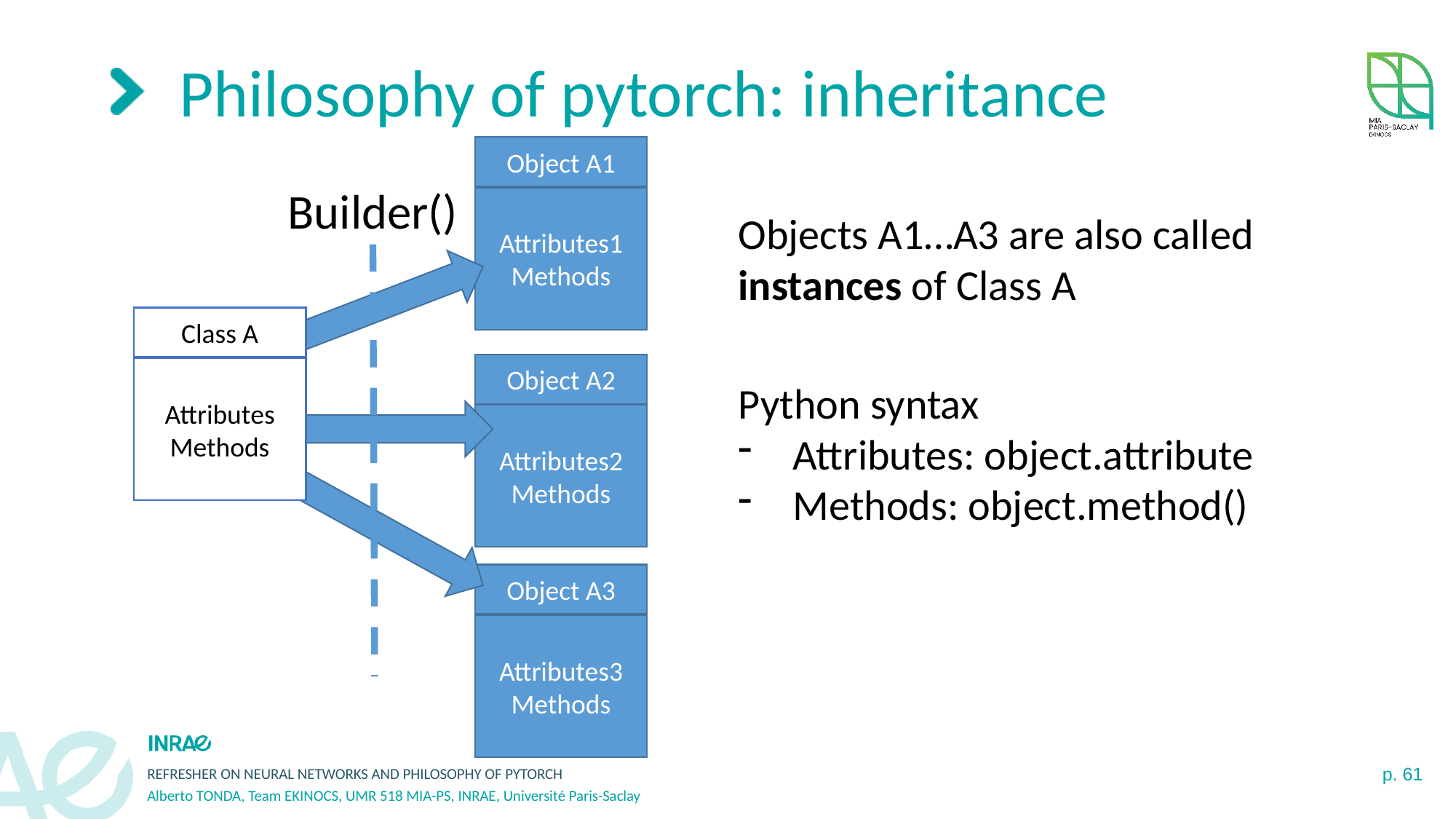

# Philosophy of pytorch: inheritance
Object A1
Attributes1
Methods
Builder()
Objects A1…A3 are also called instances of Class A

Class A
Attributes
Methods
Object A2
Attributes2
Methods
Python syntax
Attributes: object.attribute
Methods: object.method()

Object A3
Attributes3
Methods